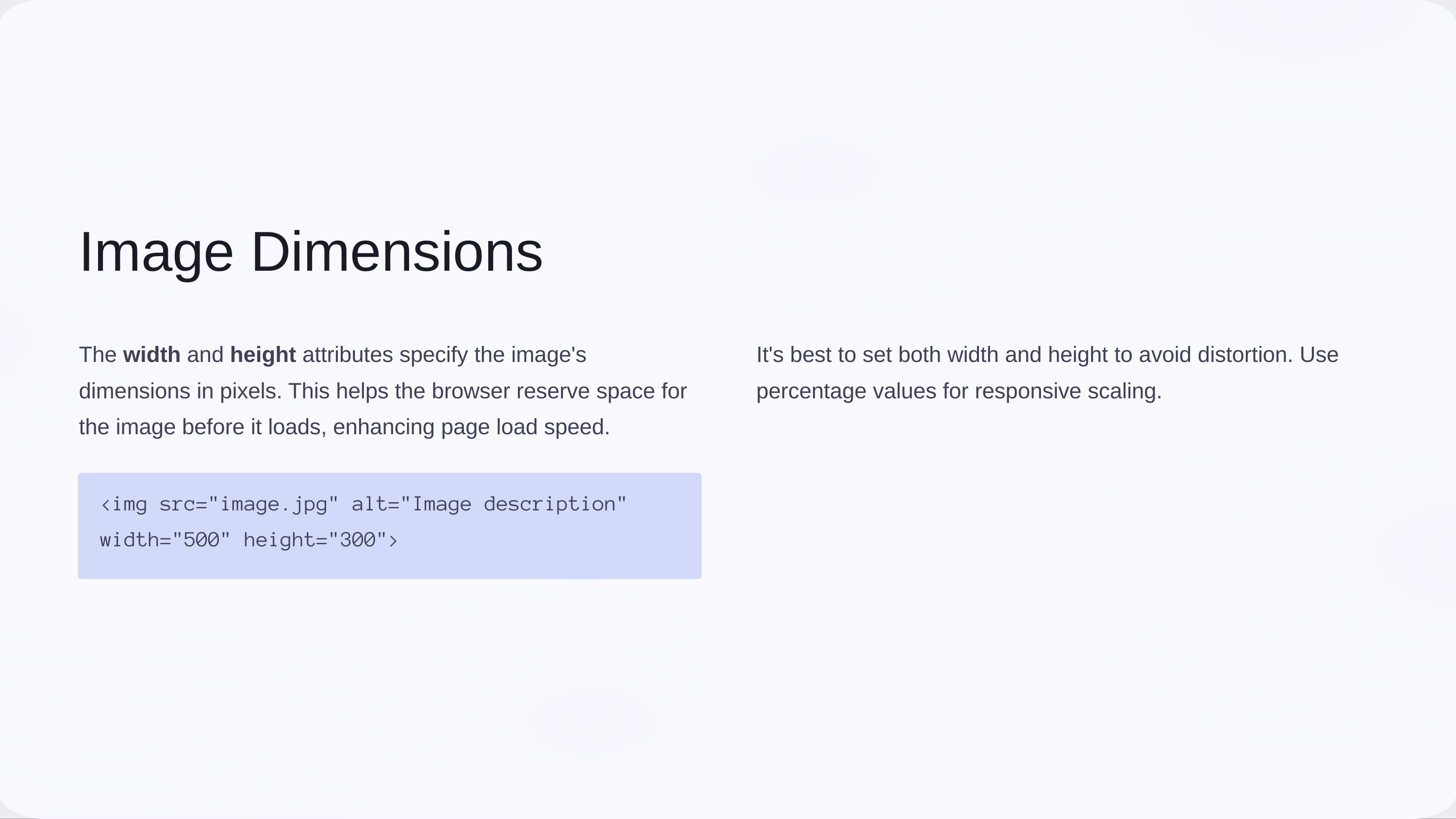

Image Dimensions
The width and height attributes specify the image's dimensions in pixels. This helps the browser reserve space for the image before it loads, enhancing page load speed.
It's best to set both width and height to avoid distortion. Use percentage values for responsive scaling.

<img src="image.jpg" alt="Image description" width="500" height="300">